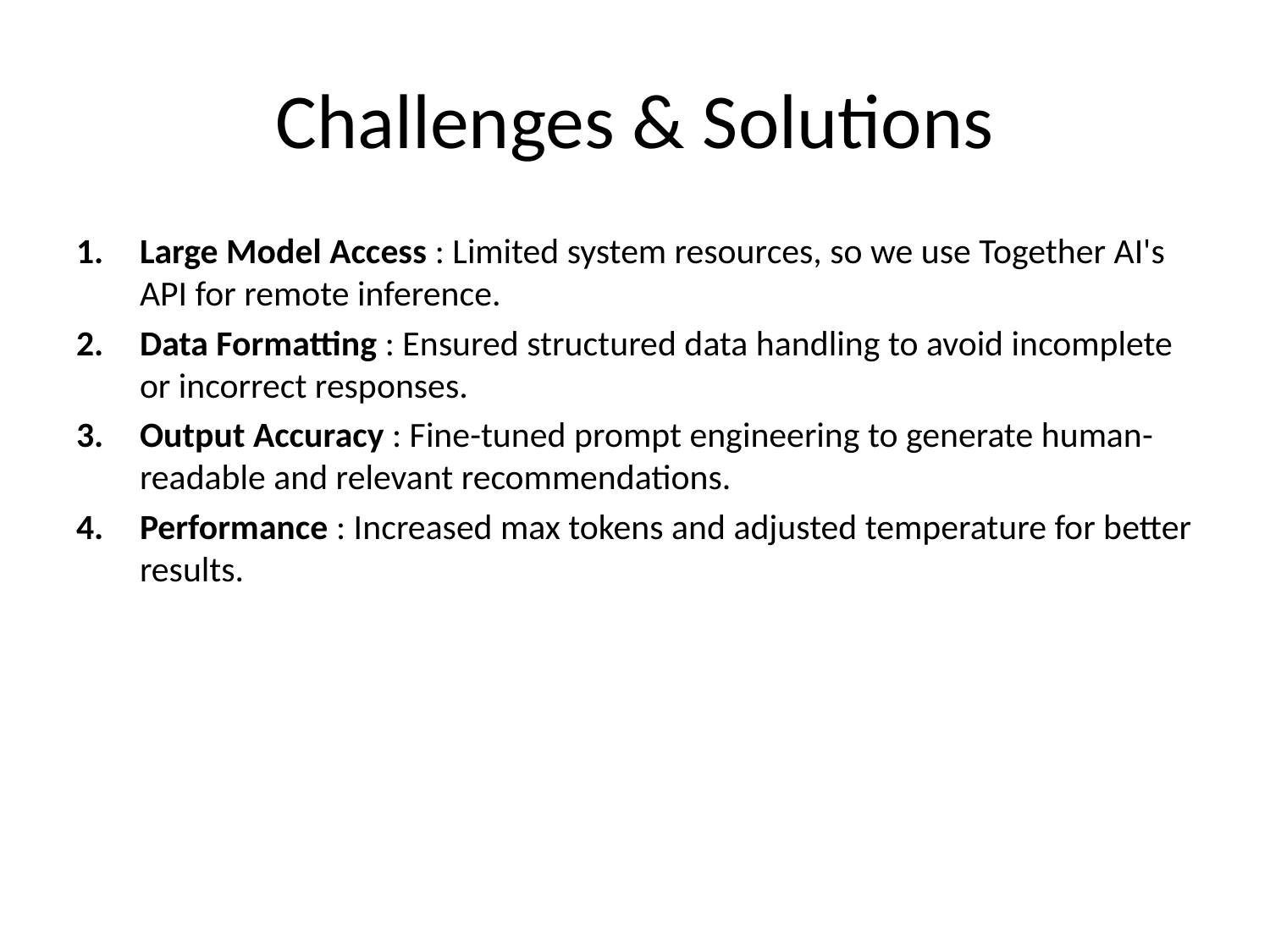

# Challenges & Solutions
Large Model Access : Limited system resources, so we use Together AI's API for remote inference.
Data Formatting : Ensured structured data handling to avoid incomplete or incorrect responses.
Output Accuracy : Fine-tuned prompt engineering to generate human-readable and relevant recommendations.
Performance : Increased max tokens and adjusted temperature for better results.